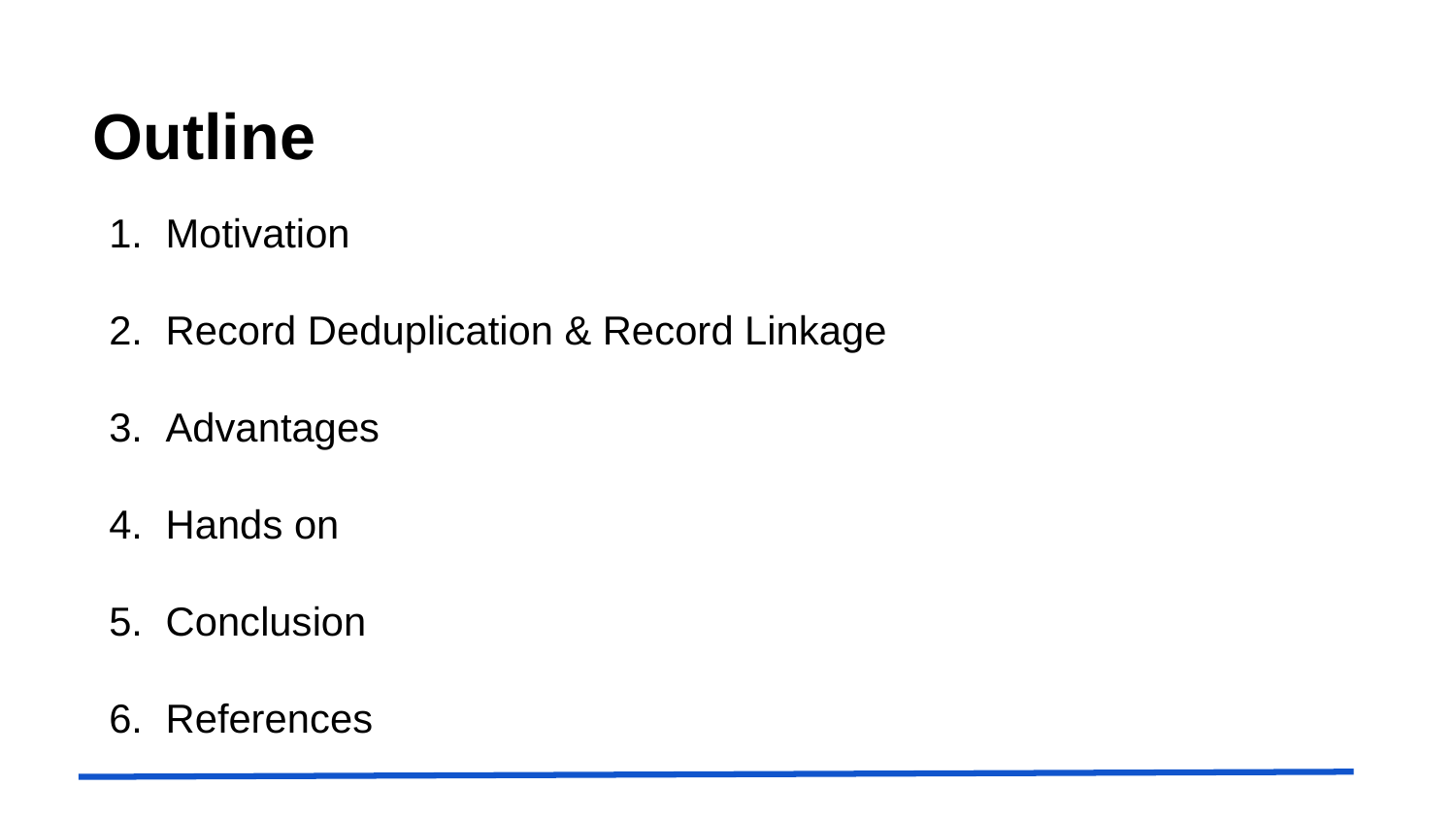

Outline

Motivation

Record Deduplication & Record Linkage

Advantages

Hands on

Conclusion

References